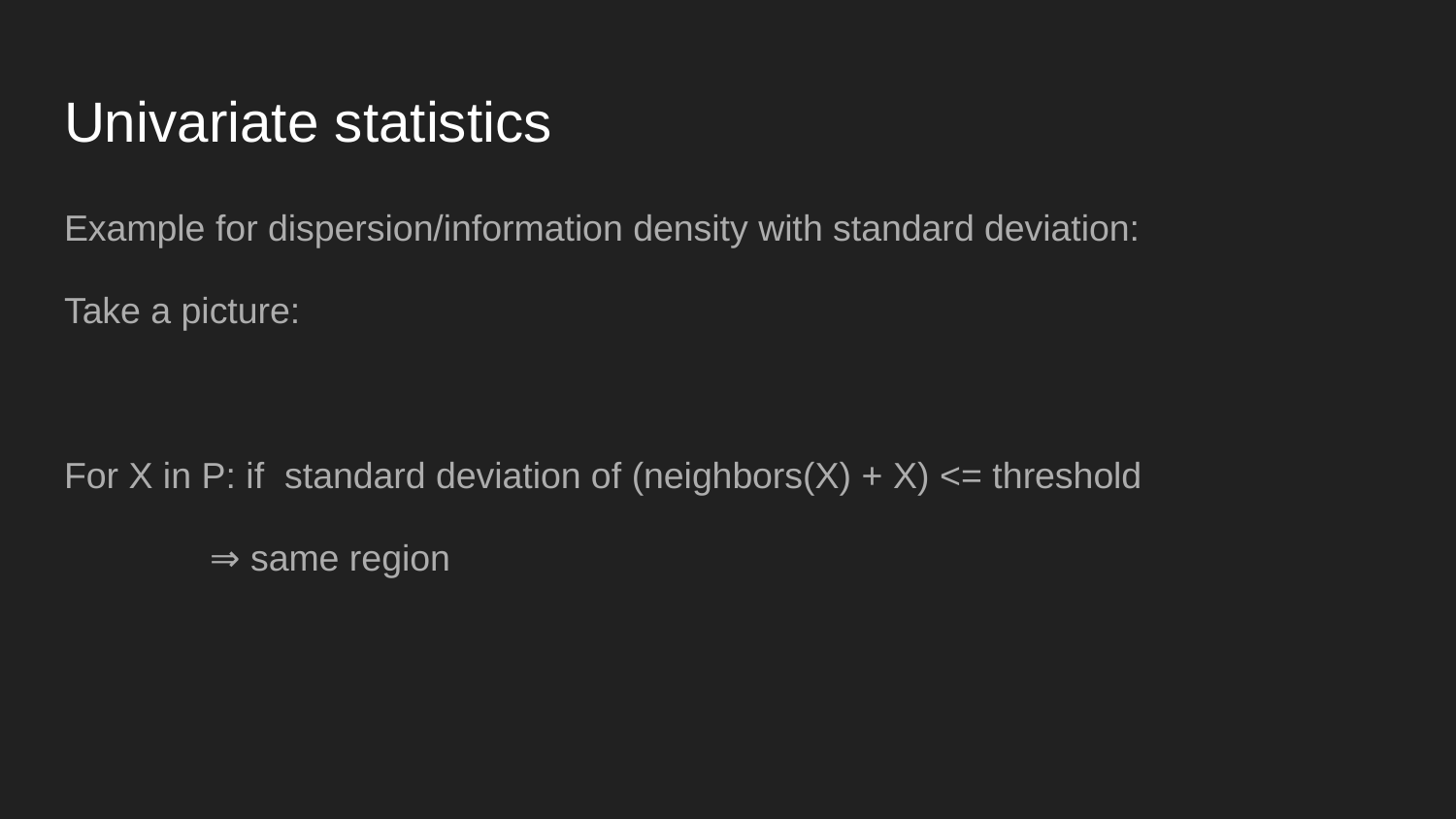

# Univariate statistics
Example for dispersion/information density with standard deviation:
Take a picture:

For X in P: if  standard deviation of (neighbors(X) + X) <= threshold
	⇒ same region